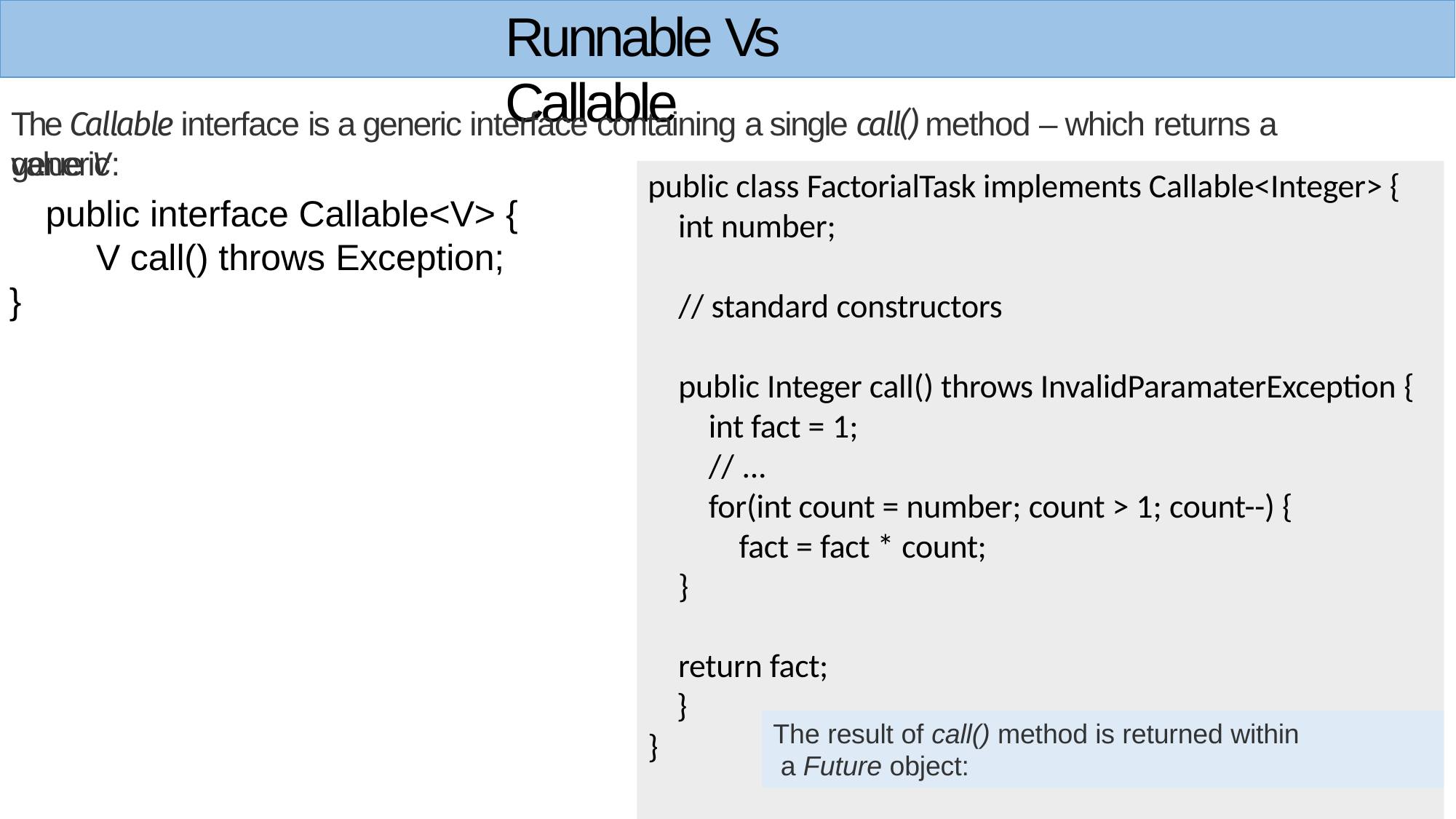

# Runnable Vs Callable
The Callable interface is a generic interface containing a single call() method – which returns a generic
value V:
public interface Callable<V> {  V call() throws Exception;
}

public class FactorialTask implements Callable<Integer> {  int number;
// standard constructors
public Integer call() throws InvalidParamaterException {
int fact = 1;
// ...
for(int count = number; count > 1; count--) {  fact = fact * count;
}

return fact;
}

The result of call() method is returned within  a Future object:
}